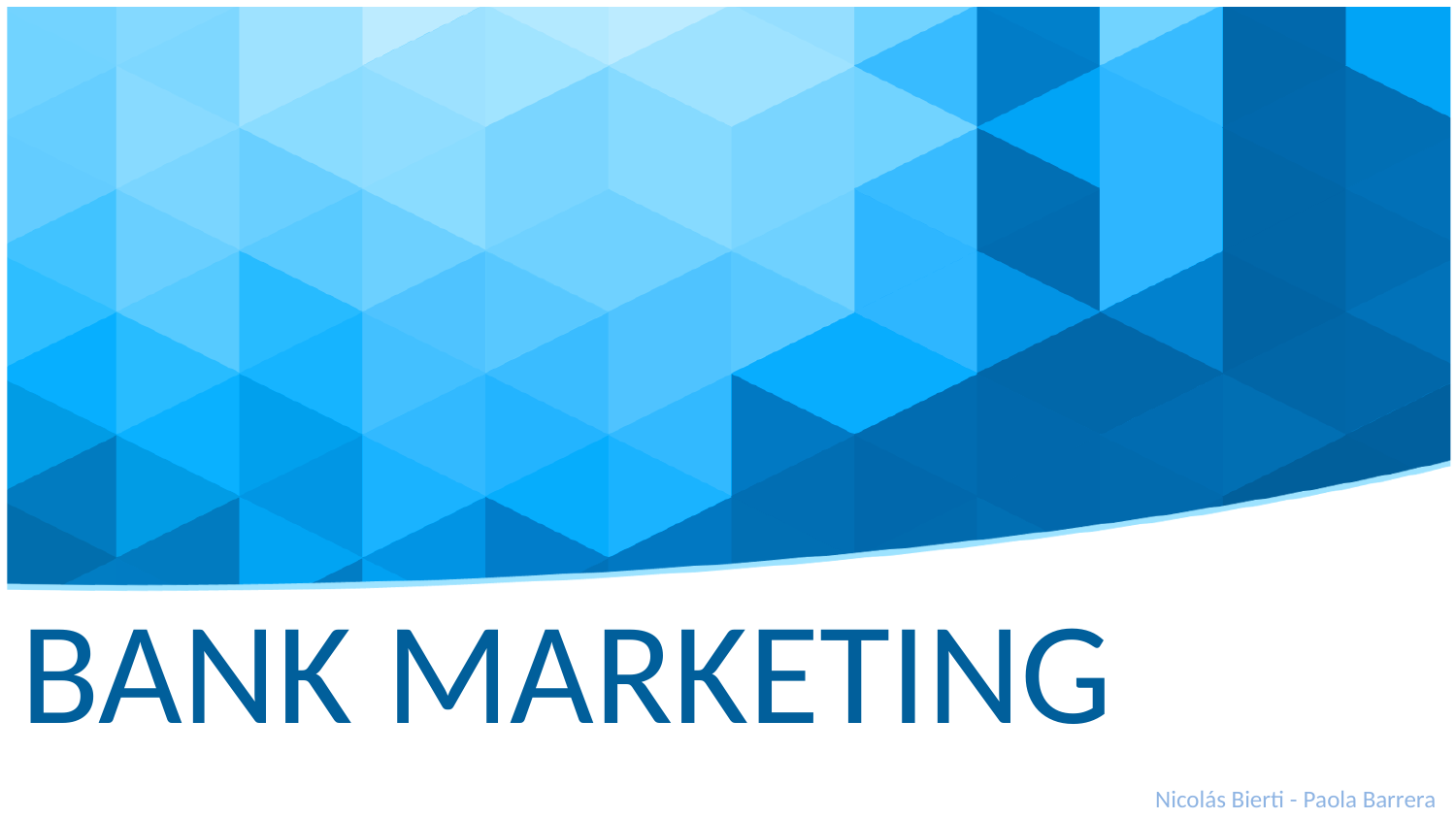

# BANK MARKETING
Nicolás Bierti - Paola Barrera